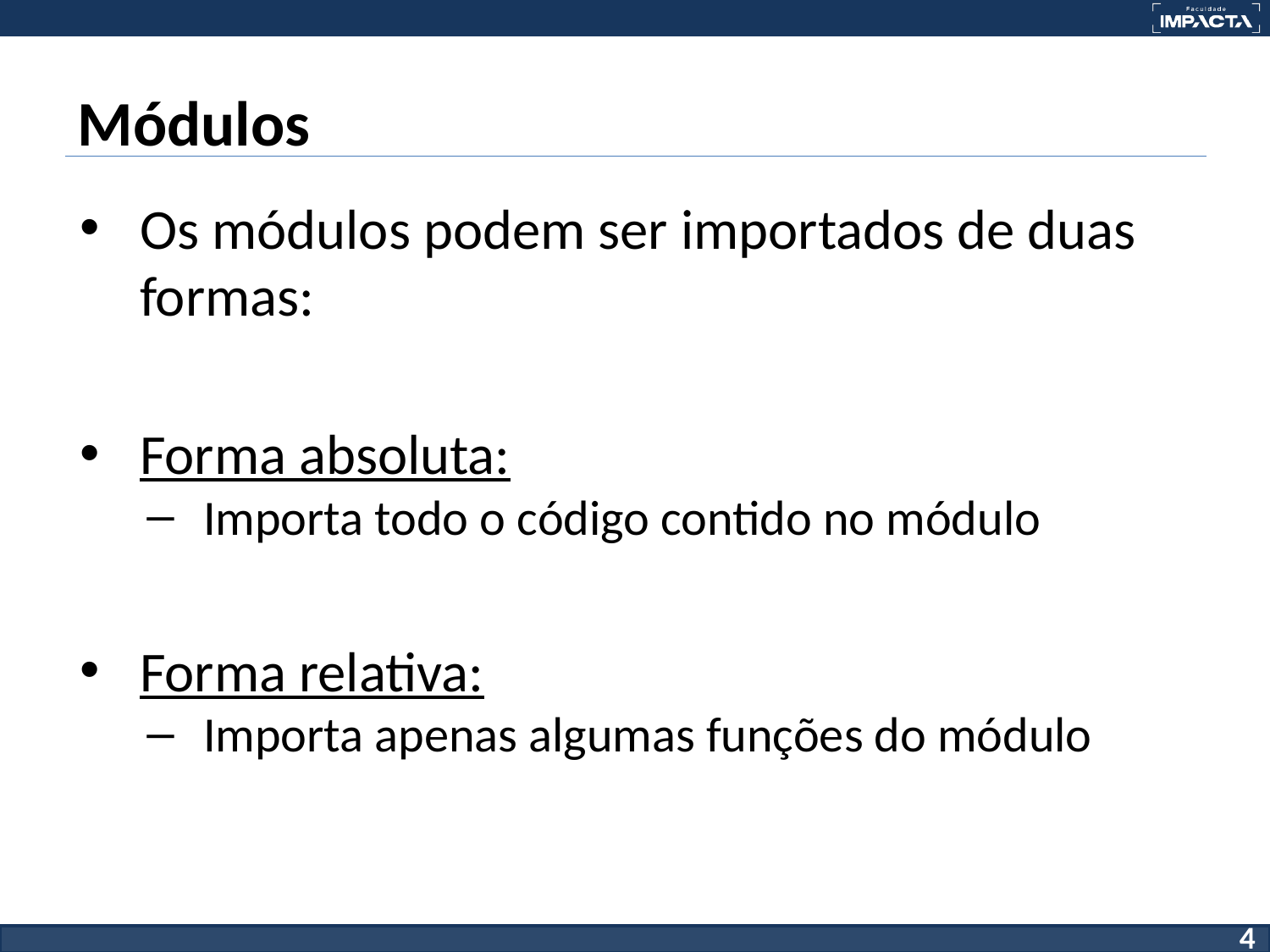

# Módulos
Os módulos podem ser importados de duas formas:

Forma absoluta:
Importa todo o código contido no módulo

Forma relativa:
Importa apenas algumas funções do módulo
4